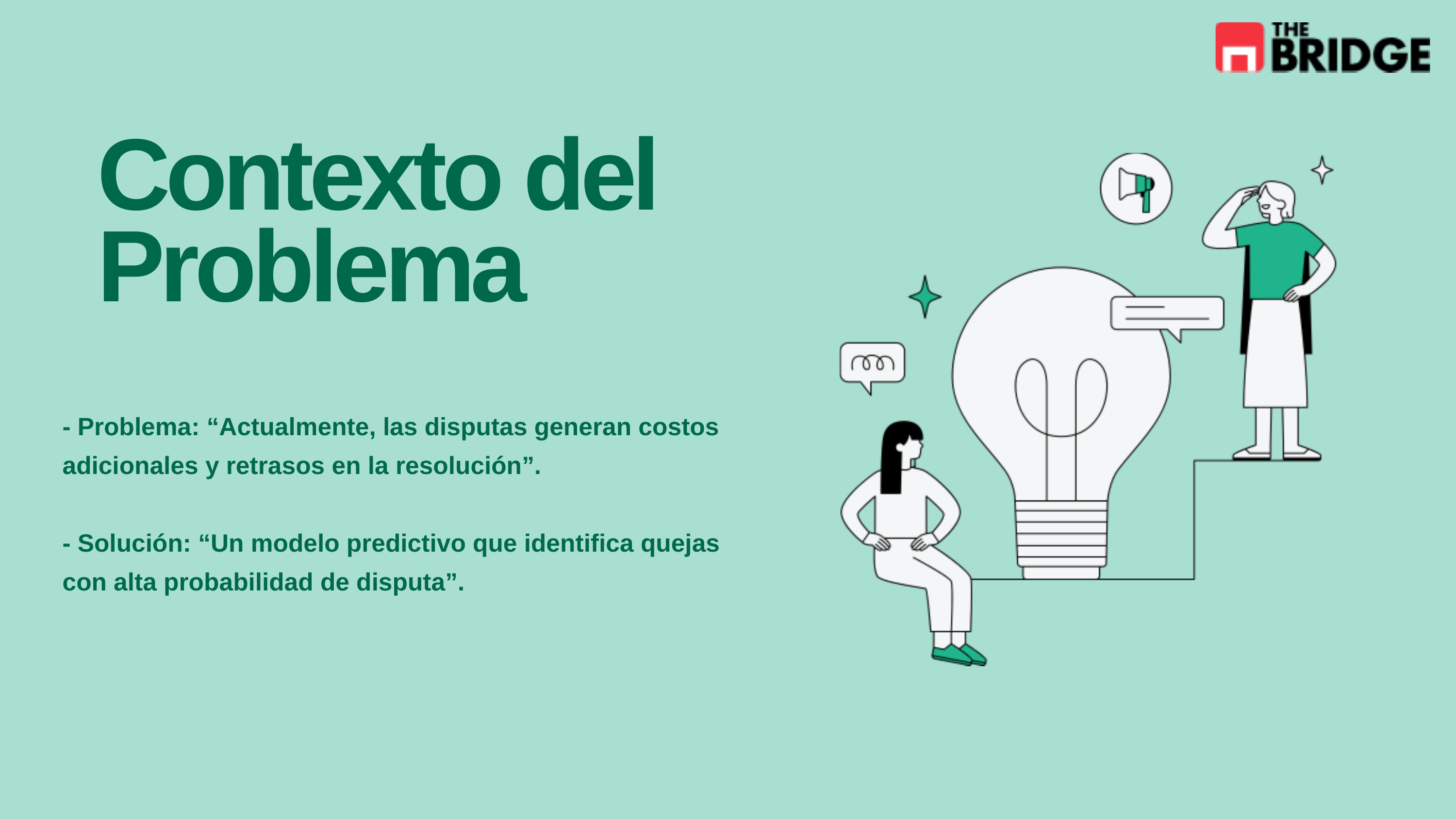

Contexto del Problema

- Problema: “Actualmente, las disputas generan costos adicionales y retrasos en la resolución”.

- Solución: “Un modelo predictivo que identifica quejas con alta probabilidad de disputa”.